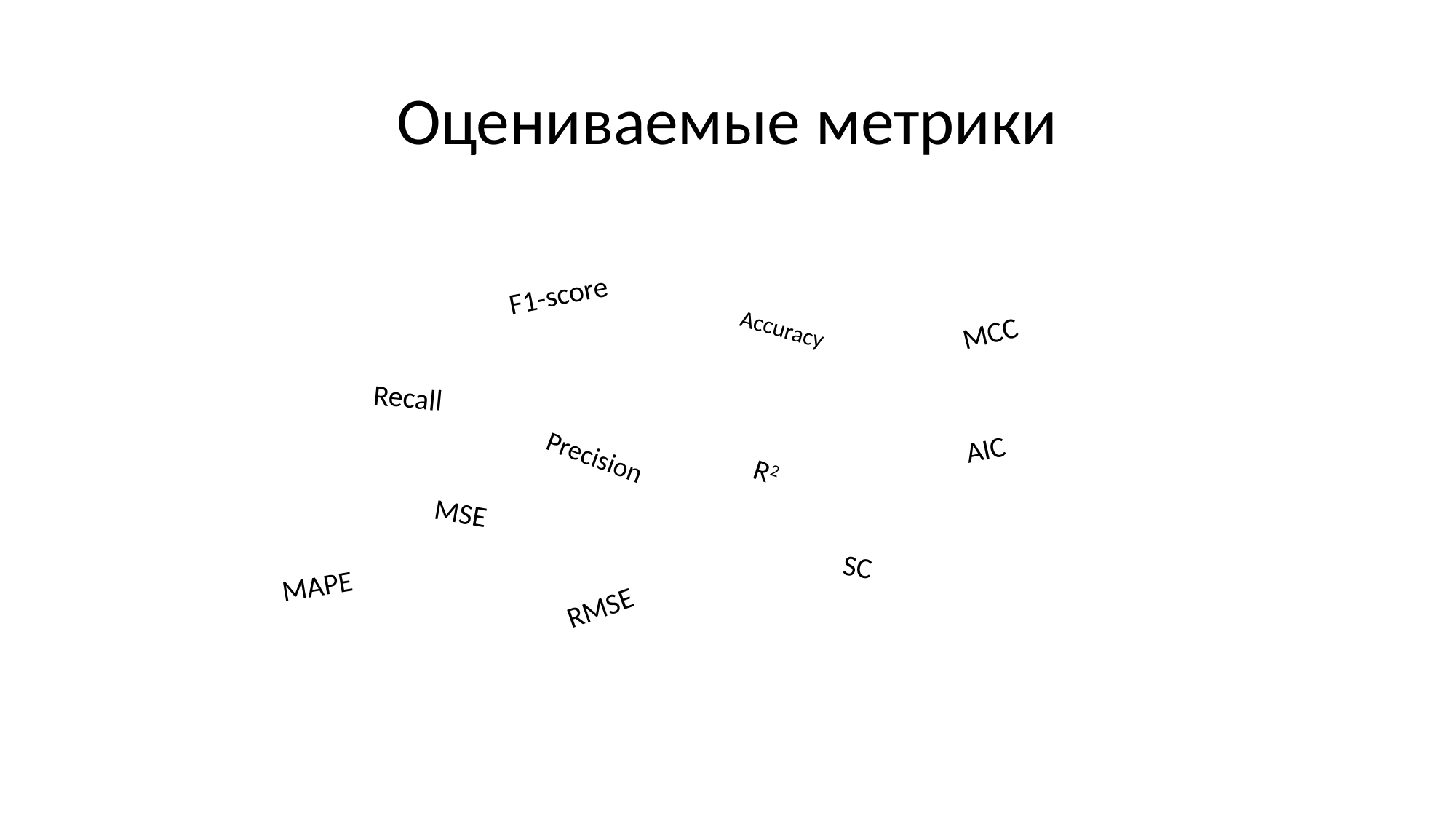

# Оцениваемые метрики
F1-score
Accuracy
MCC
Recall
AIC
Precision
R2
MSE
SC
MAPE
RMSE